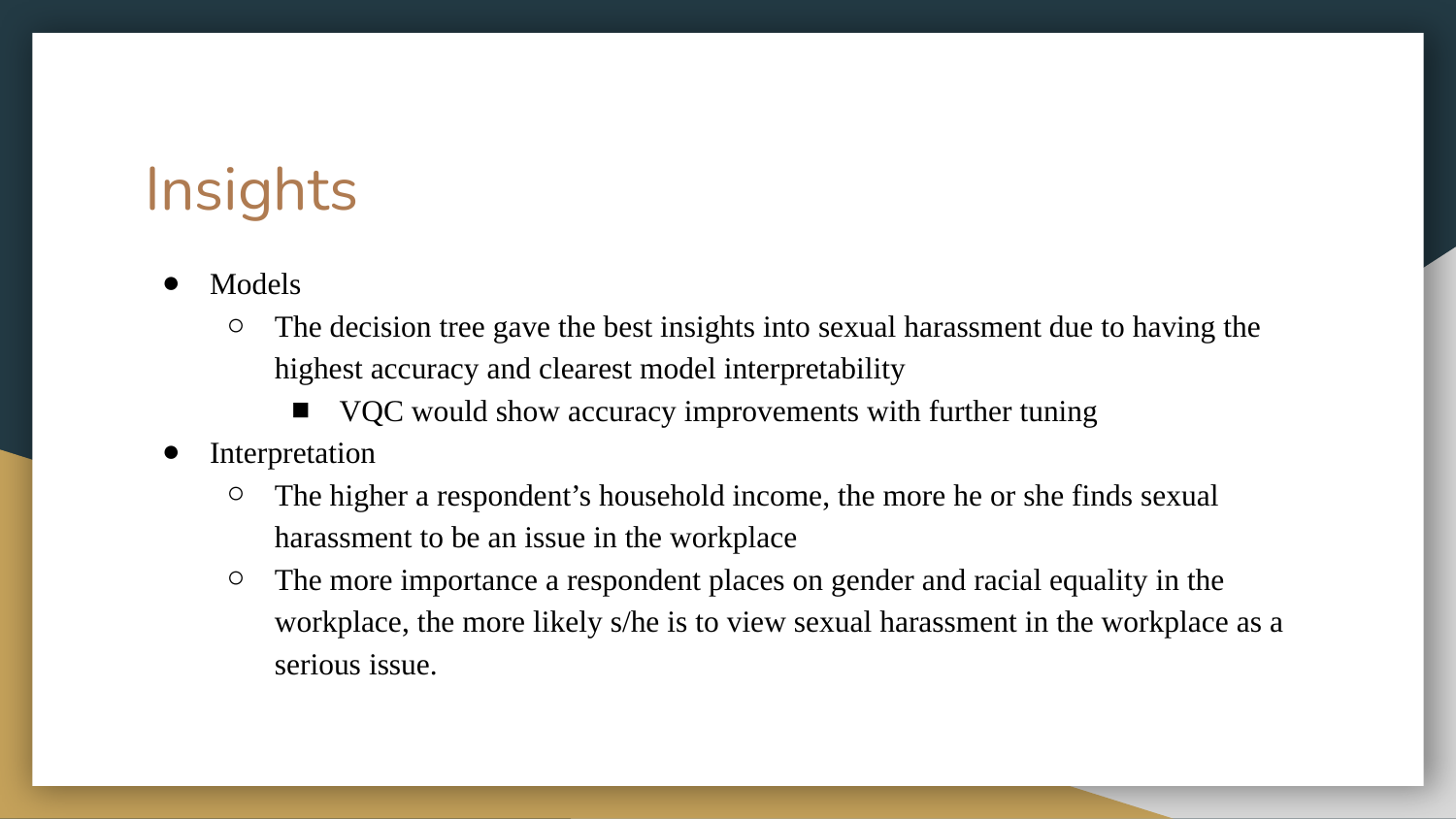

# Insights
Models
The decision tree gave the best insights into sexual harassment due to having the highest accuracy and clearest model interpretability
VQC would show accuracy improvements with further tuning
Interpretation
The higher a respondent’s household income, the more he or she finds sexual harassment to be an issue in the workplace
The more importance a respondent places on gender and racial equality in the workplace, the more likely s/he is to view sexual harassment in the workplace as a serious issue.